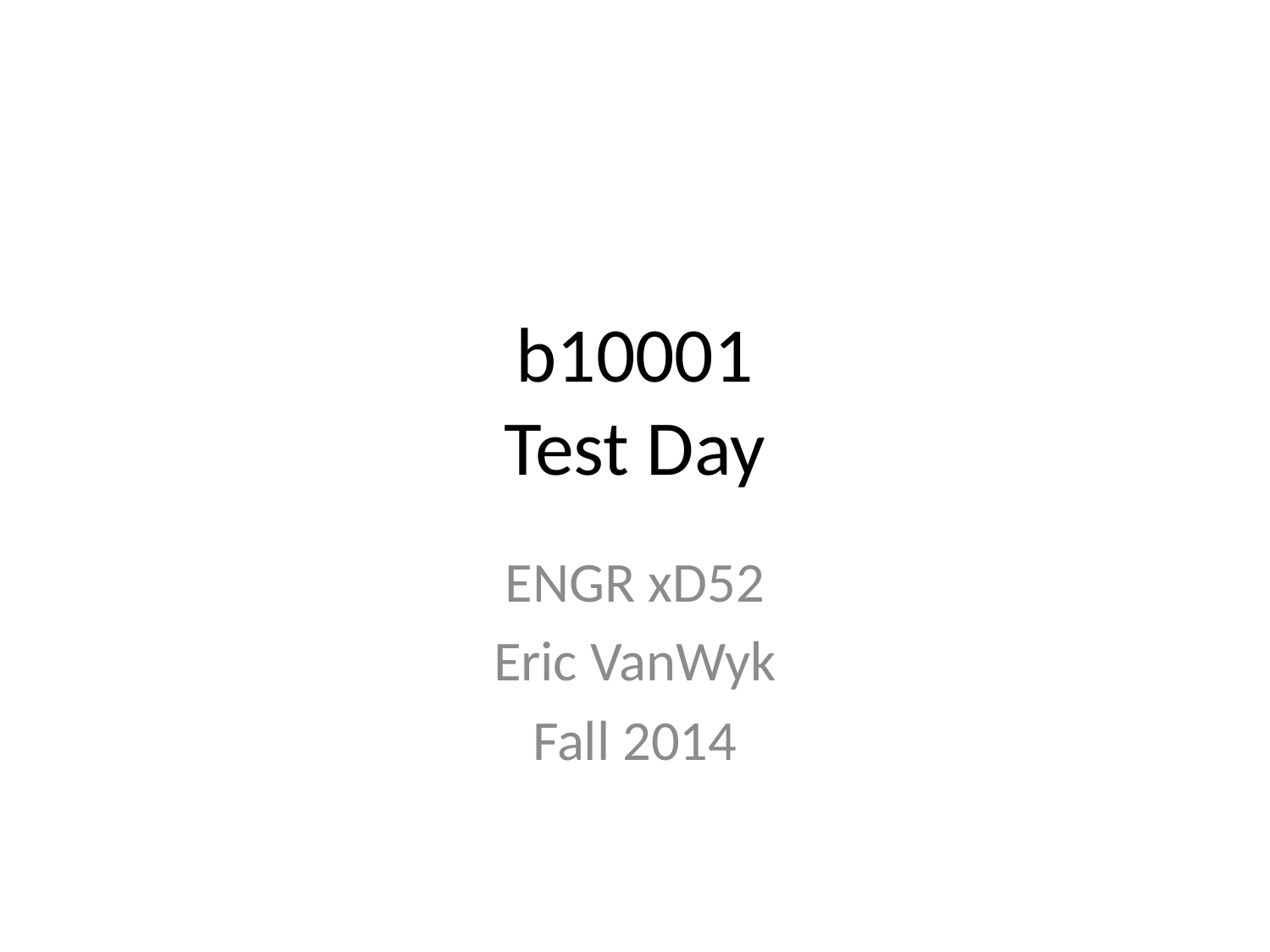

# b10001 Test Day
ENGR xD52
Eric VanWyk
Fall 2014